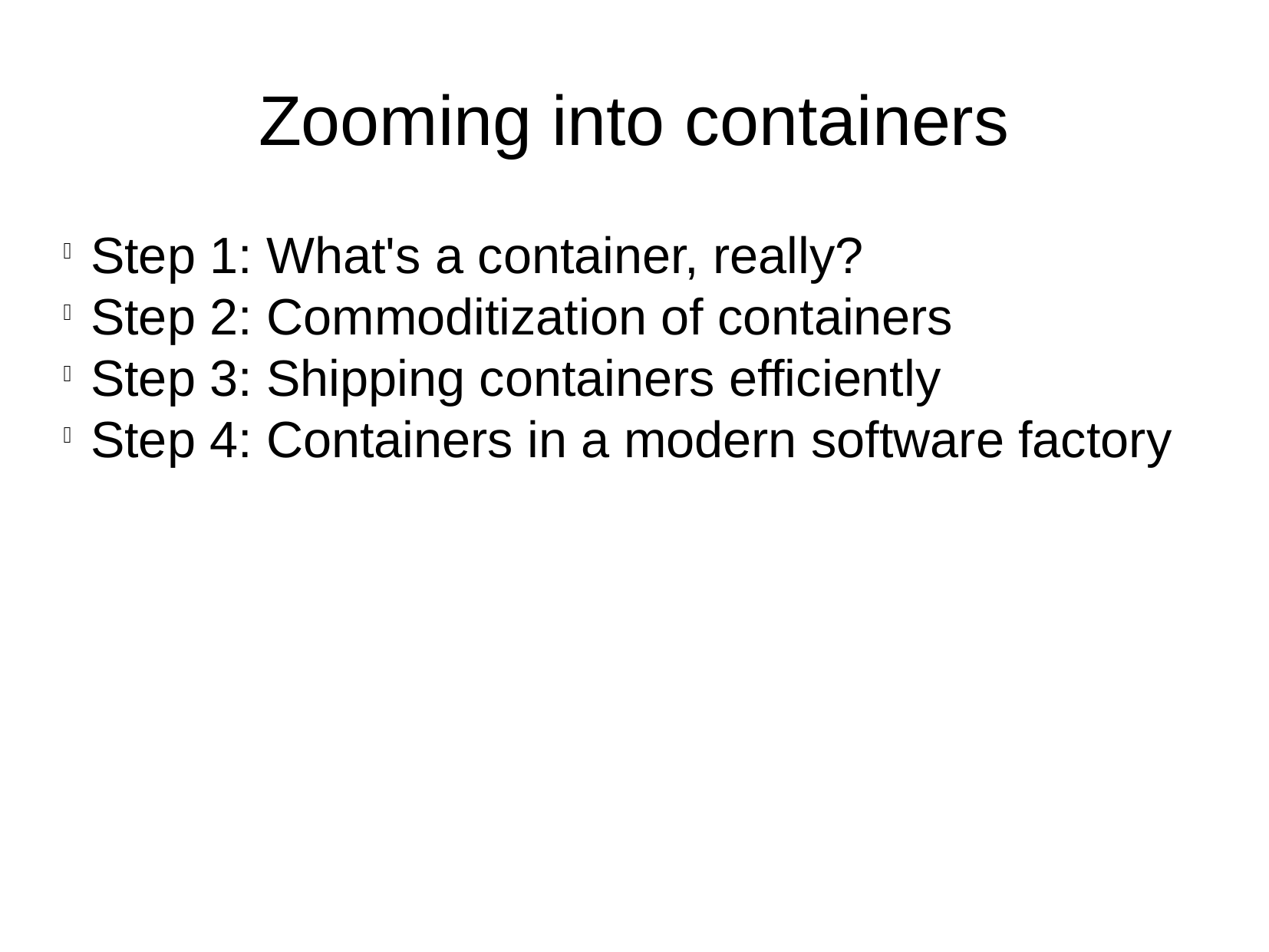

Zooming into containers
Step 1: What's a container, really?
Step 2: Commoditization of containers
Step 3: Shipping containers efficiently
Step 4: Containers in a modern software factory